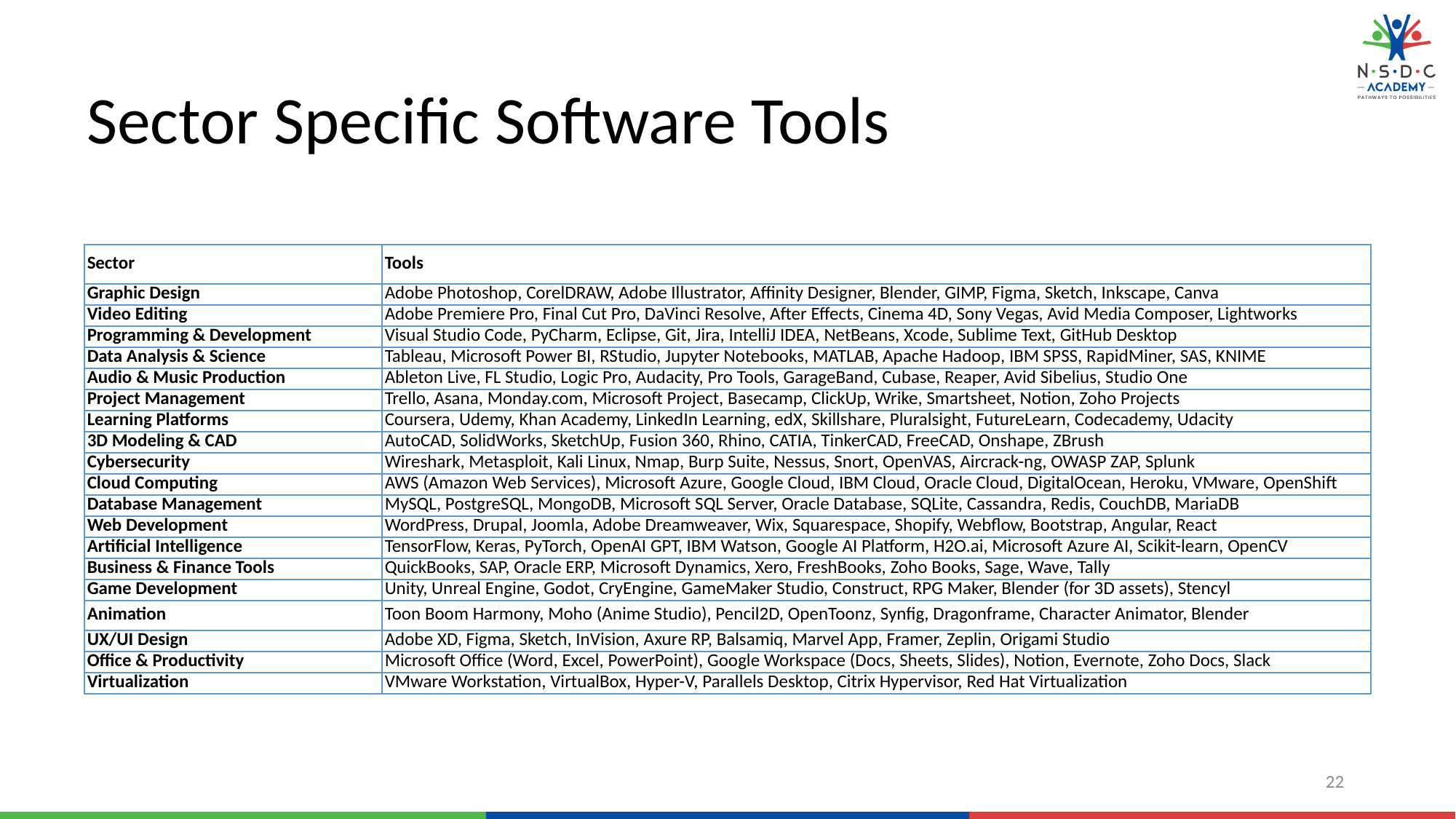

# Sector Specific Software Tools
| Sector | Tools |
| --- | --- |
| Graphic Design | Adobe Photoshop, CorelDRAW, Adobe Illustrator, Affinity Designer, Blender, GIMP, Figma, Sketch, Inkscape, Canva |
| Video Editing | Adobe Premiere Pro, Final Cut Pro, DaVinci Resolve, After Effects, Cinema 4D, Sony Vegas, Avid Media Composer, Lightworks |
| Programming & Development | Visual Studio Code, PyCharm, Eclipse, Git, Jira, IntelliJ IDEA, NetBeans, Xcode, Sublime Text, GitHub Desktop |
| Data Analysis & Science | Tableau, Microsoft Power BI, RStudio, Jupyter Notebooks, MATLAB, Apache Hadoop, IBM SPSS, RapidMiner, SAS, KNIME |
| Audio & Music Production | Ableton Live, FL Studio, Logic Pro, Audacity, Pro Tools, GarageBand, Cubase, Reaper, Avid Sibelius, Studio One |
| Project Management | Trello, Asana, Monday.com, Microsoft Project, Basecamp, ClickUp, Wrike, Smartsheet, Notion, Zoho Projects |
| Learning Platforms | Coursera, Udemy, Khan Academy, LinkedIn Learning, edX, Skillshare, Pluralsight, FutureLearn, Codecademy, Udacity |
| 3D Modeling & CAD | AutoCAD, SolidWorks, SketchUp, Fusion 360, Rhino, CATIA, TinkerCAD, FreeCAD, Onshape, ZBrush |
| Cybersecurity | Wireshark, Metasploit, Kali Linux, Nmap, Burp Suite, Nessus, Snort, OpenVAS, Aircrack-ng, OWASP ZAP, Splunk |
| Cloud Computing | AWS (Amazon Web Services), Microsoft Azure, Google Cloud, IBM Cloud, Oracle Cloud, DigitalOcean, Heroku, VMware, OpenShift |
| Database Management | MySQL, PostgreSQL, MongoDB, Microsoft SQL Server, Oracle Database, SQLite, Cassandra, Redis, CouchDB, MariaDB |
| Web Development | WordPress, Drupal, Joomla, Adobe Dreamweaver, Wix, Squarespace, Shopify, Webflow, Bootstrap, Angular, React |
| Artificial Intelligence | TensorFlow, Keras, PyTorch, OpenAI GPT, IBM Watson, Google AI Platform, H2O.ai, Microsoft Azure AI, Scikit-learn, OpenCV |
| Business & Finance Tools | QuickBooks, SAP, Oracle ERP, Microsoft Dynamics, Xero, FreshBooks, Zoho Books, Sage, Wave, Tally |
| Game Development | Unity, Unreal Engine, Godot, CryEngine, GameMaker Studio, Construct, RPG Maker, Blender (for 3D assets), Stencyl |
| Animation | Toon Boom Harmony, Moho (Anime Studio), Pencil2D, OpenToonz, Synfig, Dragonframe, Character Animator, Blender |
| UX/UI Design | Adobe XD, Figma, Sketch, InVision, Axure RP, Balsamiq, Marvel App, Framer, Zeplin, Origami Studio |
| Office & Productivity | Microsoft Office (Word, Excel, PowerPoint), Google Workspace (Docs, Sheets, Slides), Notion, Evernote, Zoho Docs, Slack |
| Virtualization | VMware Workstation, VirtualBox, Hyper-V, Parallels Desktop, Citrix Hypervisor, Red Hat Virtualization |
22